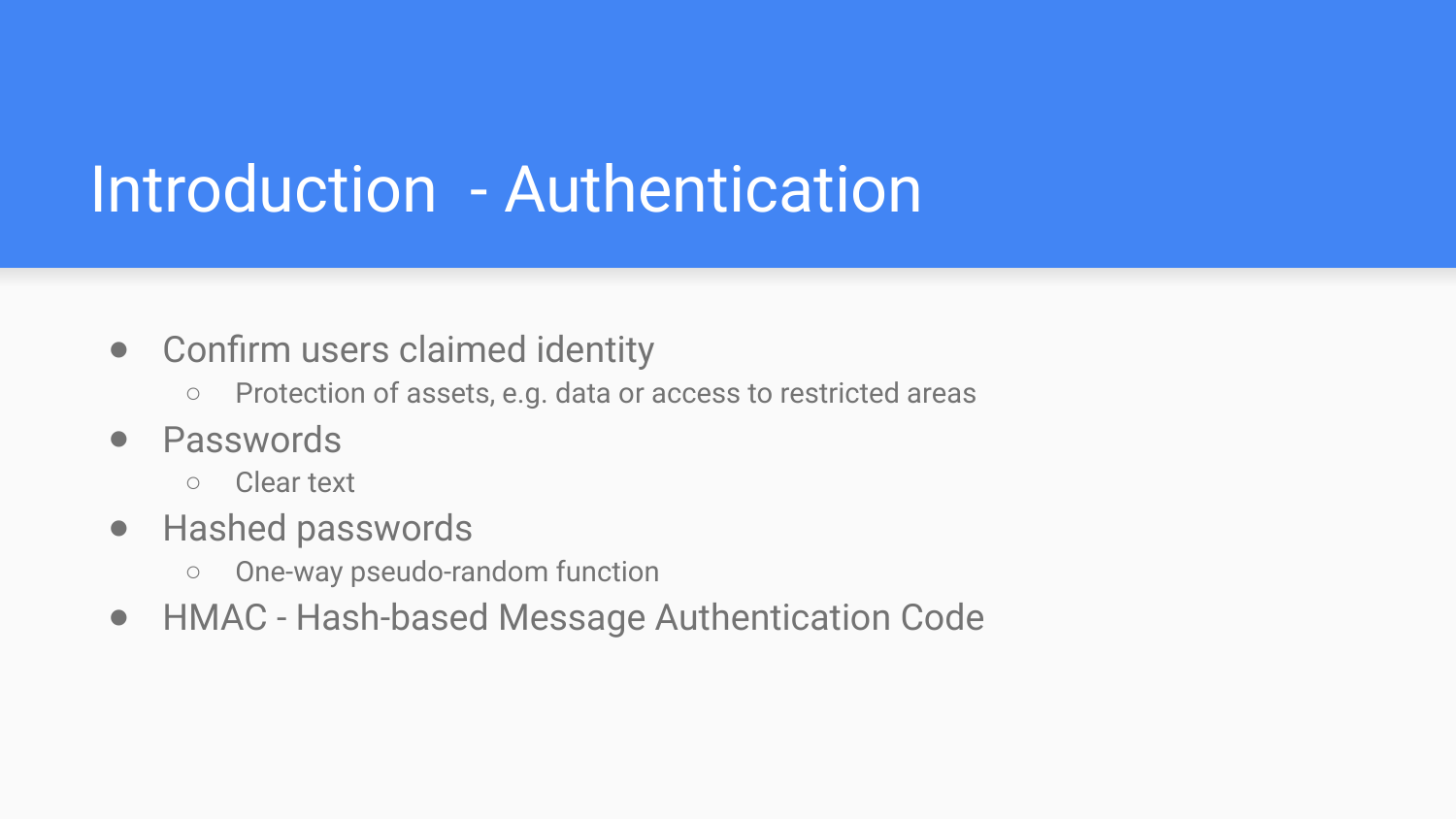

# Introduction  - Authentication
Confirm users claimed identity
Protection of assets, e.g. data or access to restricted areas
Passwords
Clear text
Hashed passwords
One-way pseudo-random function
HMAC - Hash-based Message Authentication Code